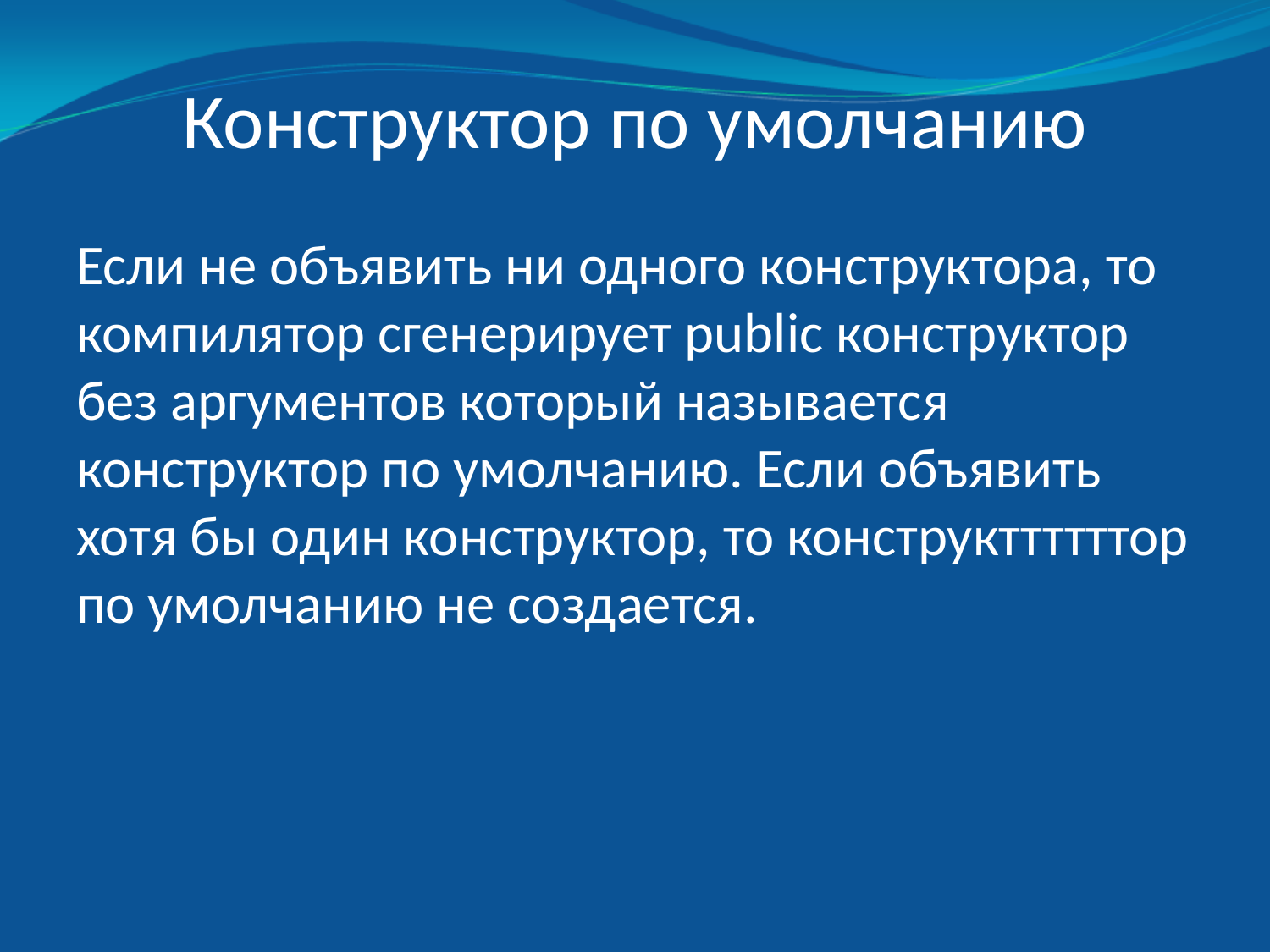

# Конструктор по умолчанию
Если не объявить ни одного конструктора, то компилятор сгенерирует public конструктор без аргументов который называется конструктор по умолчанию. Если объявить хотя бы один конструктор, то конструкттттттор по умолчанию не создается.